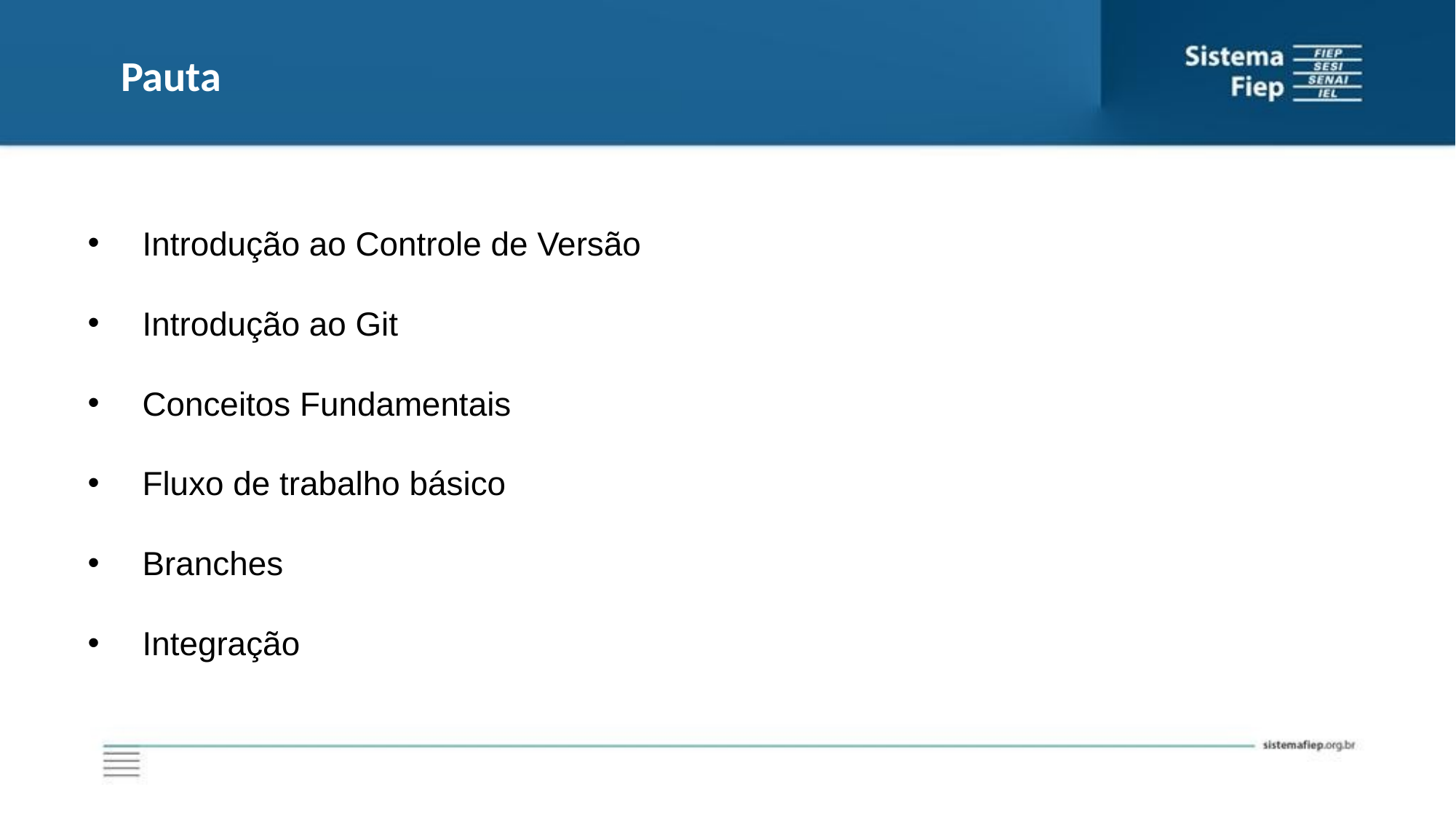

# Pauta
Introdução ao Controle de Versão

Introdução ao Git

Conceitos Fundamentais

Fluxo de trabalho básico

Branches

Integração